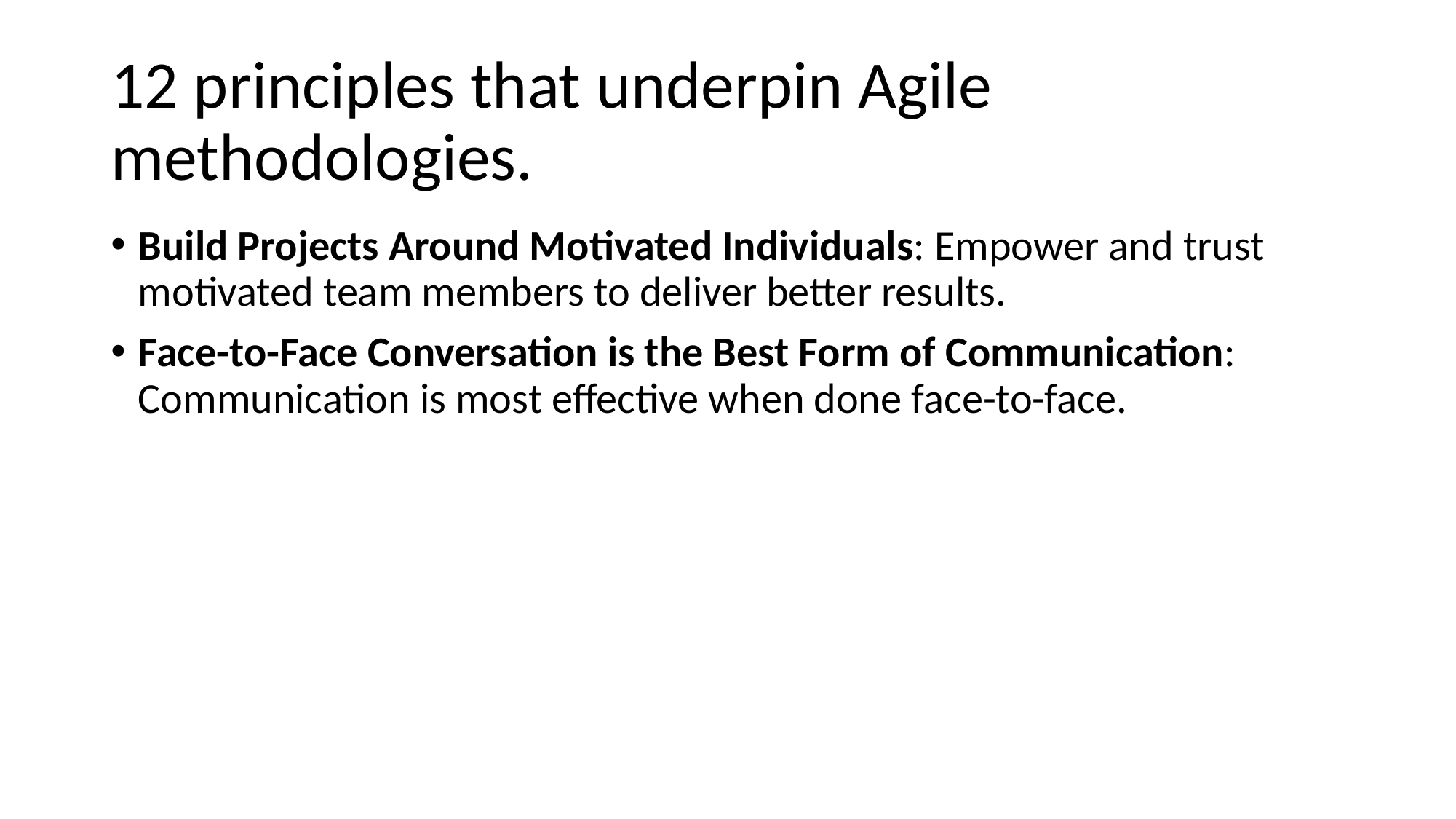

# 12 principles that underpin Agile methodologies.
Build Projects Around Motivated Individuals: Empower and trust motivated team members to deliver better results.
Face-to-Face Conversation is the Best Form of Communication: Communication is most effective when done face-to-face.